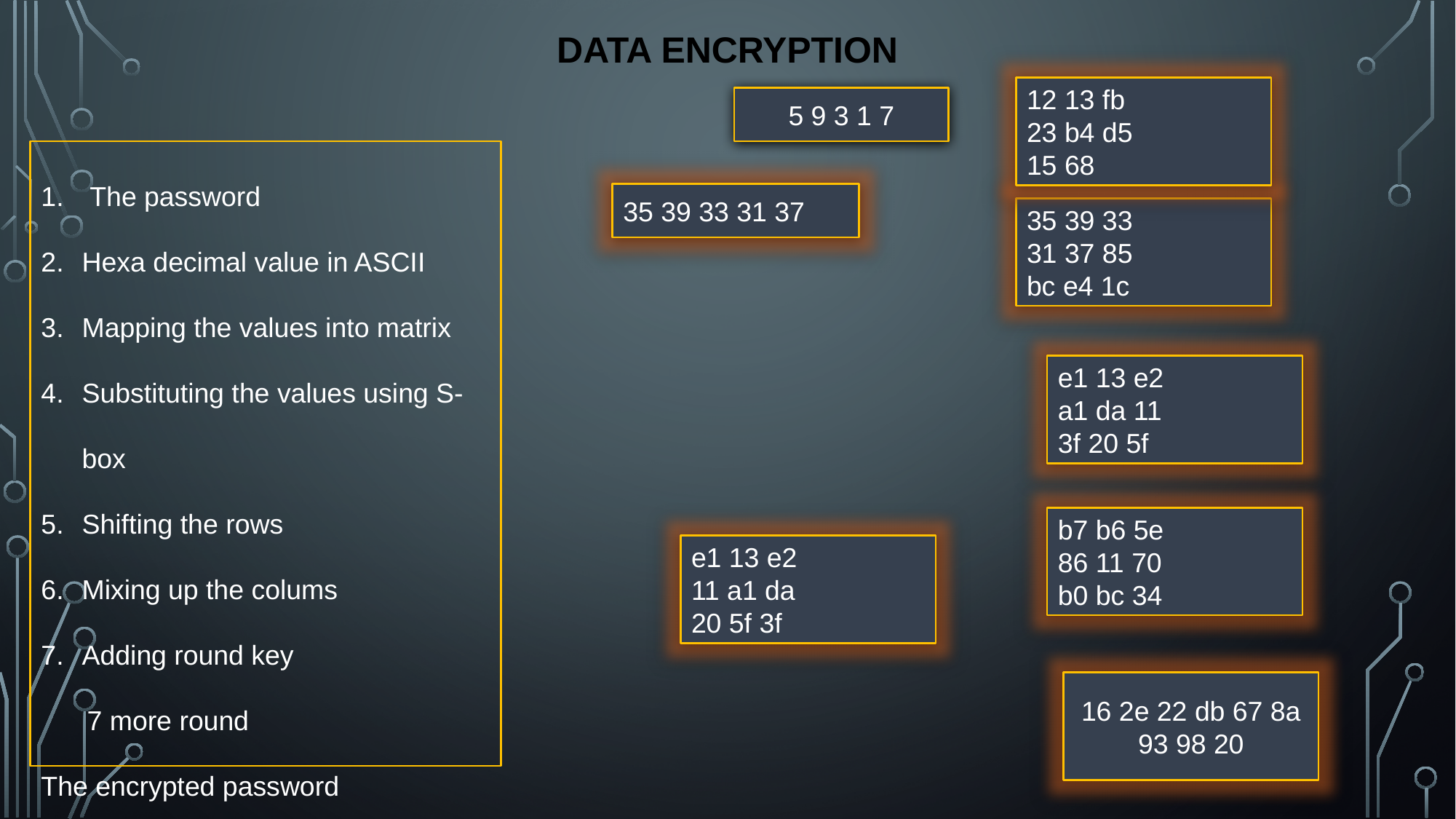

# Data encryption
12 13 fb
23 b4 d5
15 68
5 9 3 1 7
 The password
Hexa decimal value in ASCII
Mapping the values into matrix
Substituting the values using S-box
Shifting the rows
Mixing up the colums
Adding round key
      7 more round
The encrypted password
35 39 33 31 37
35 39 33
31 37 85
bc e4 1c
e1 13 e2
a1 da 11
3f 20 5f
b7 b6 5e
86 11 70
b0 bc 34
e1 13 e2
11 a1 da
20 5f 3f
16 2e 22 db 67 8a 93 98 20